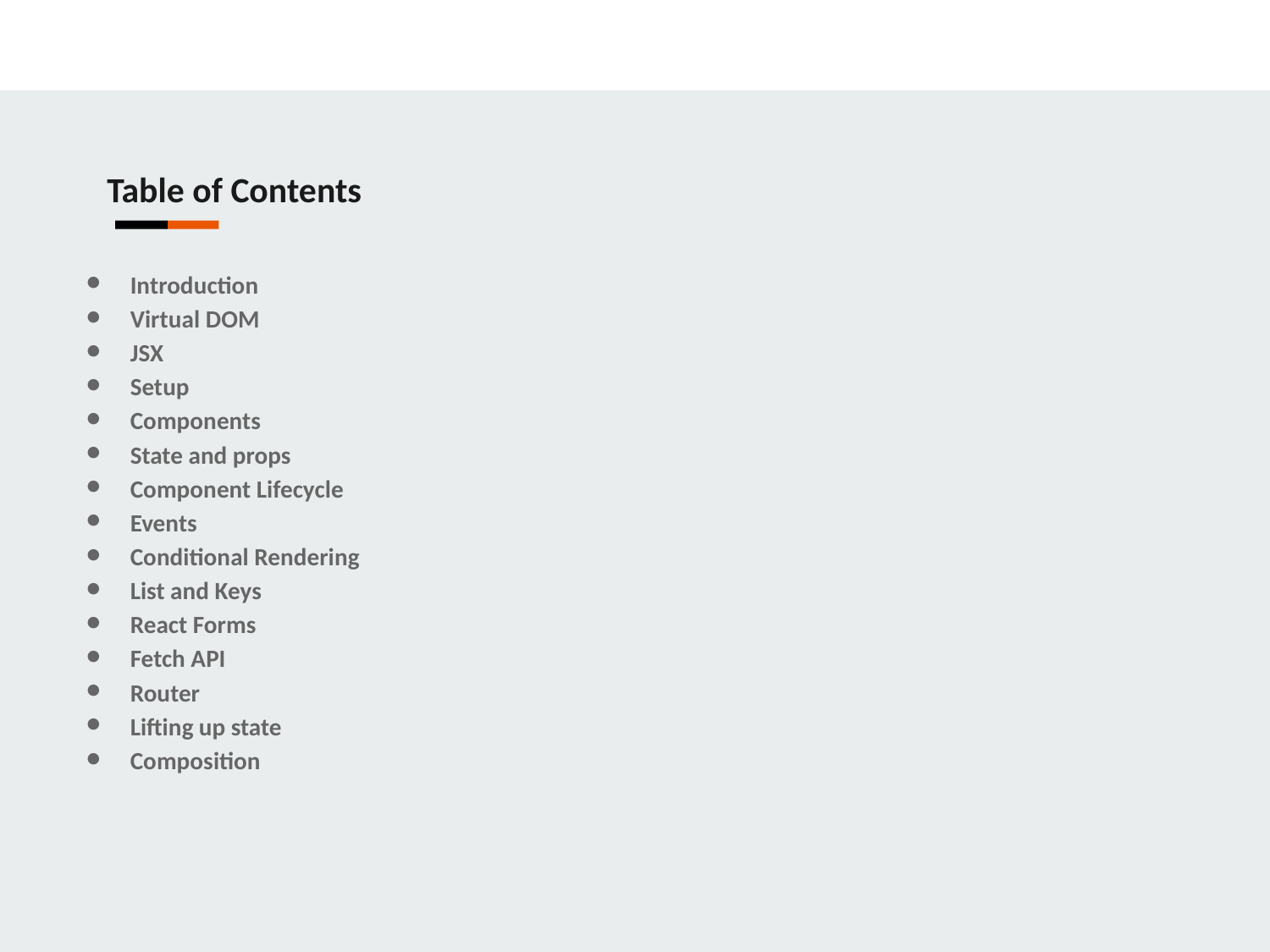

Table of Contents
Introduction
Virtual DOM
JSX
Setup
Components
State and props
Component Lifecycle
Events
Conditional Rendering
List and Keys
React Forms
Fetch API
Router
Lifting up state
Composition